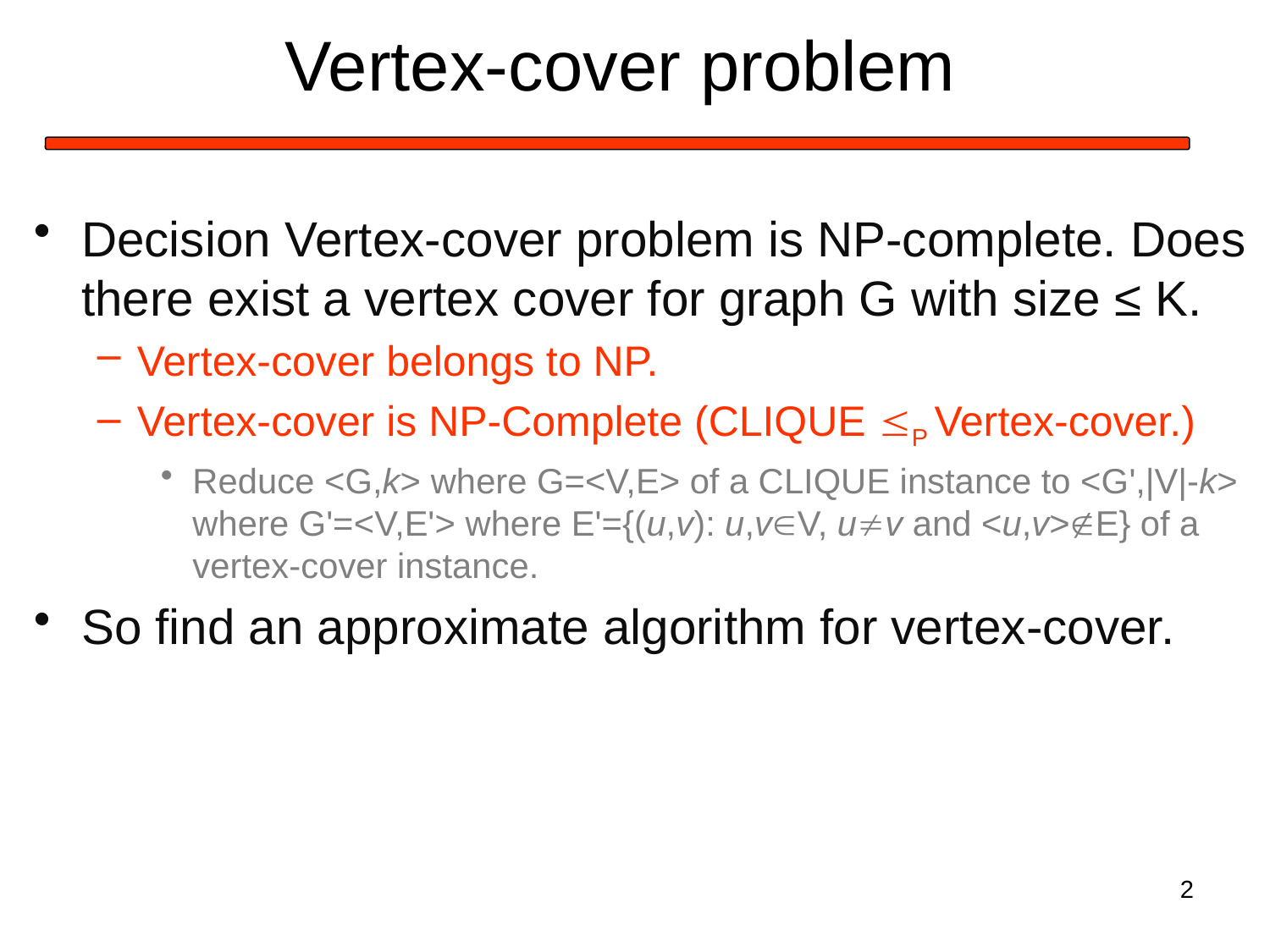

# Vertex-cover problem
Decision Vertex-cover problem is NP-complete. Does there exist a vertex cover for graph G with size ≤ K.
Vertex-cover belongs to NP.
Vertex-cover is NP-Complete (CLIQUE ≤P Vertex-cover.)
Reduce <G,k> where G=<V,E> of a CLIQUE instance to <G',|V|-k> where G'=<V,E'> where E'={(u,v): u,v∈V, u≠v and <u,v>∉E} of a vertex-cover instance.
So find an approximate algorithm for vertex-cover.
2